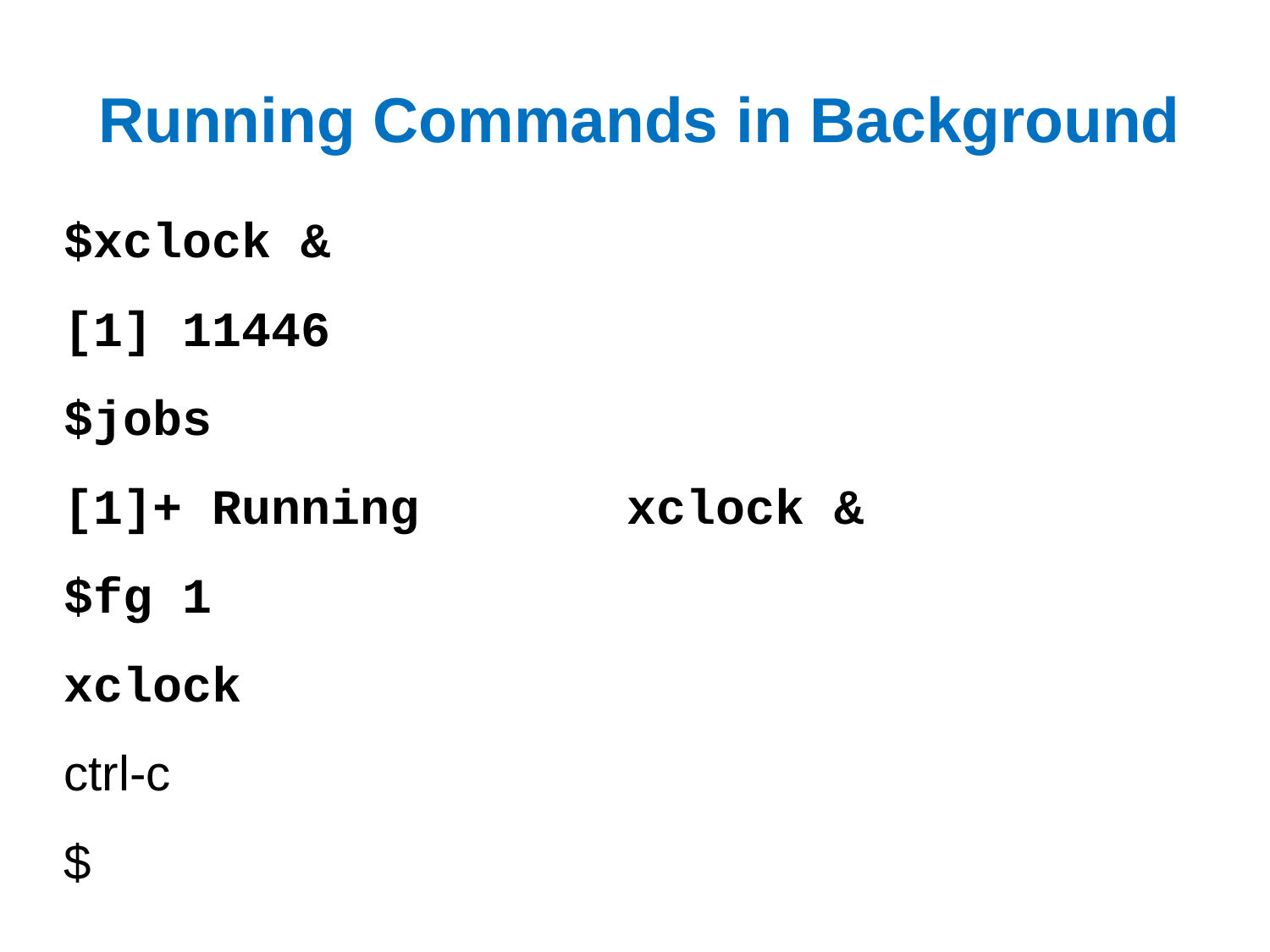

# Running Commands in Background
$xclock &
[1] 11446
$jobs
[1]+ Running       xclock &
$fg 1
xclock
ctrl-c
$